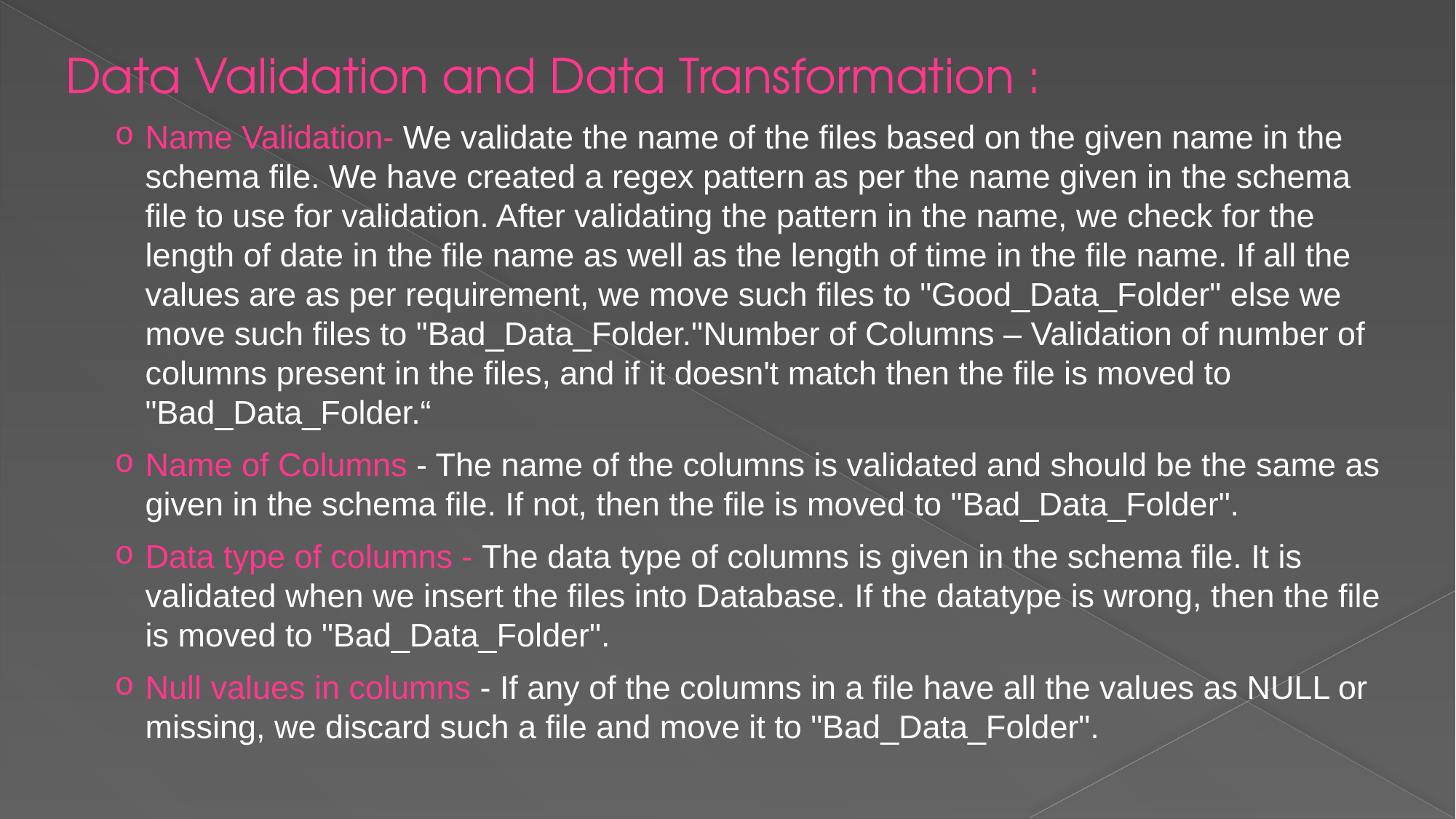

Data Validation and Data Transformation :
Name Validation- We validate the name of the files based on the given name in the schema file. We have created a regex pattern as per the name given in the schema file to use for validation. After validating the pattern in the name, we check for the length of date in the file name as well as the length of time in the file name. If all the values are as per requirement, we move such files to "Good_Data_Folder" else we move such files to "Bad_Data_Folder."Number of Columns – Validation of number of columns present in the files, and if it doesn't match then the file is moved to "Bad_Data_Folder.“
Name of Columns - The name of the columns is validated and should be the same as given in the schema file. If not, then the file is moved to "Bad_Data_Folder".
Data type of columns - The data type of columns is given in the schema file. It is validated when we insert the files into Database. If the datatype is wrong, then the file is moved to "Bad_Data_Folder".
Null values in columns - If any of the columns in a file have all the values as NULL or missing, we discard such a file and move it to "Bad_Data_Folder".